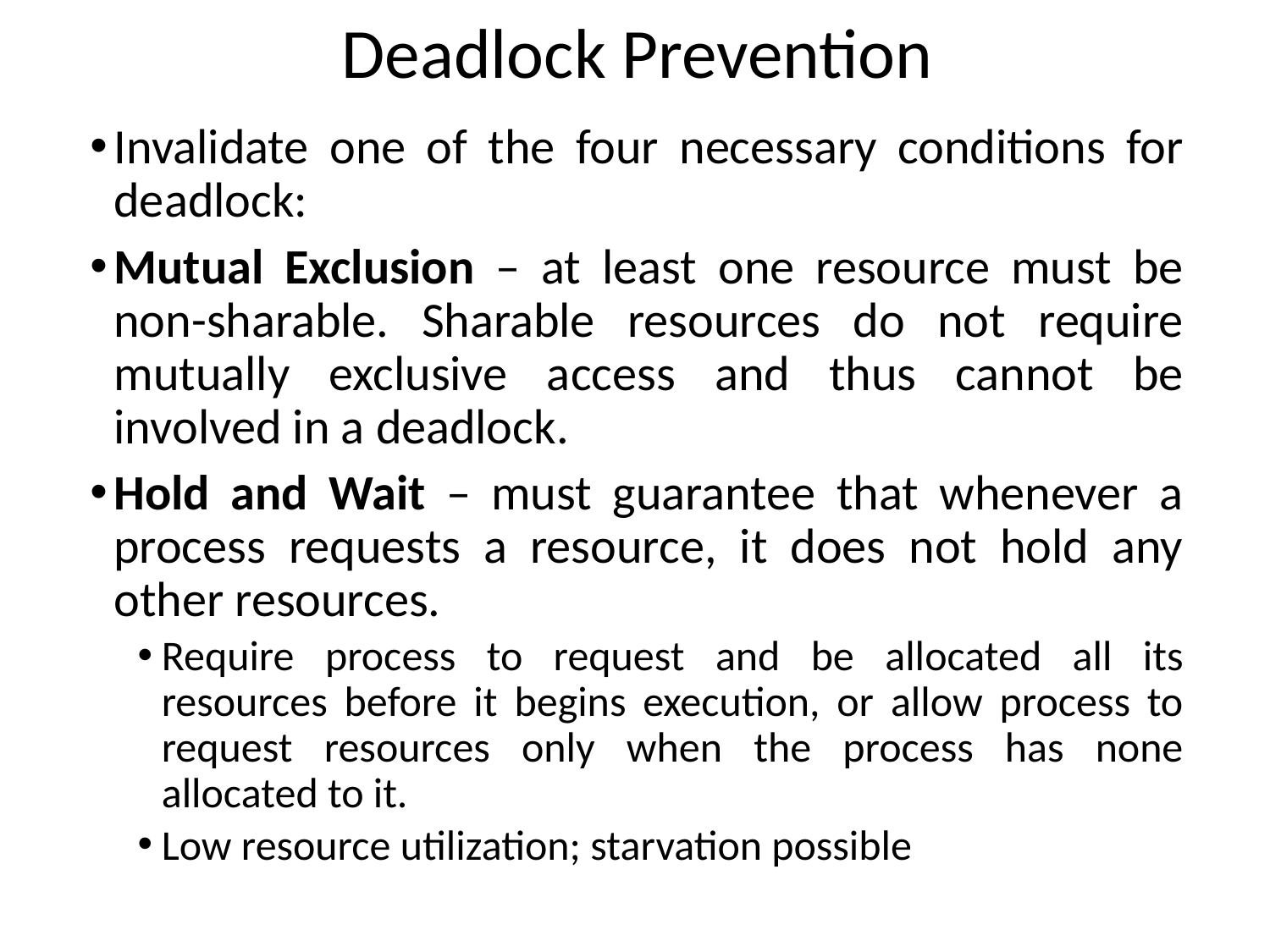

# Deadlock Prevention
Invalidate one of the four necessary conditions for deadlock:
Mutual Exclusion – at least one resource must be non-sharable. Sharable resources do not require mutually exclusive access and thus cannot be involved in a deadlock.
Hold and Wait – must guarantee that whenever a process requests a resource, it does not hold any other resources.
Require process to request and be allocated all its resources before it begins execution, or allow process to request resources only when the process has none allocated to it.
Low resource utilization; starvation possible